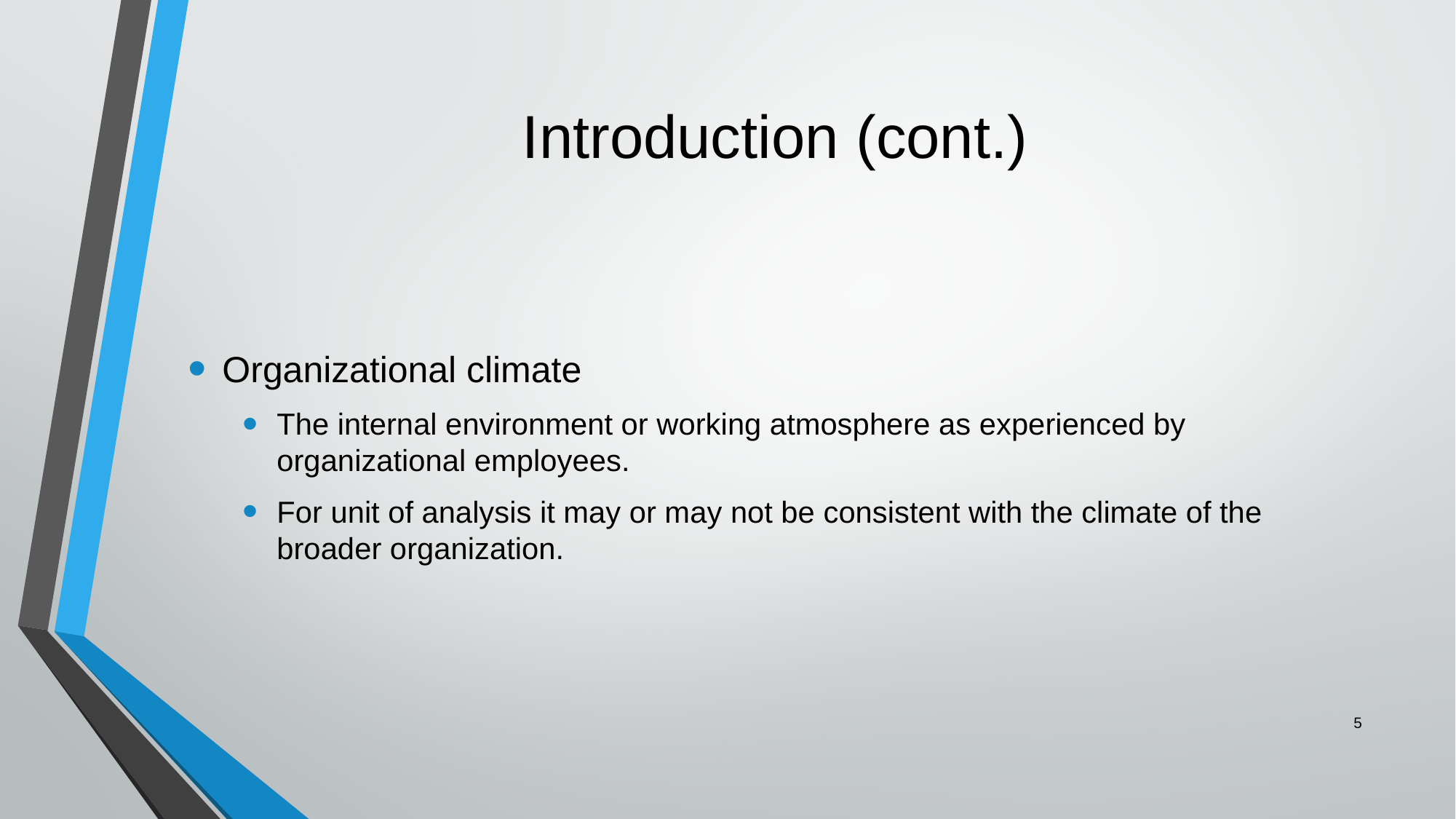

# Introduction (cont.)
Organizational climate
The internal environment or working atmosphere as experienced by organizational employees.
For unit of analysis it may or may not be consistent with the climate of the broader organization.
5